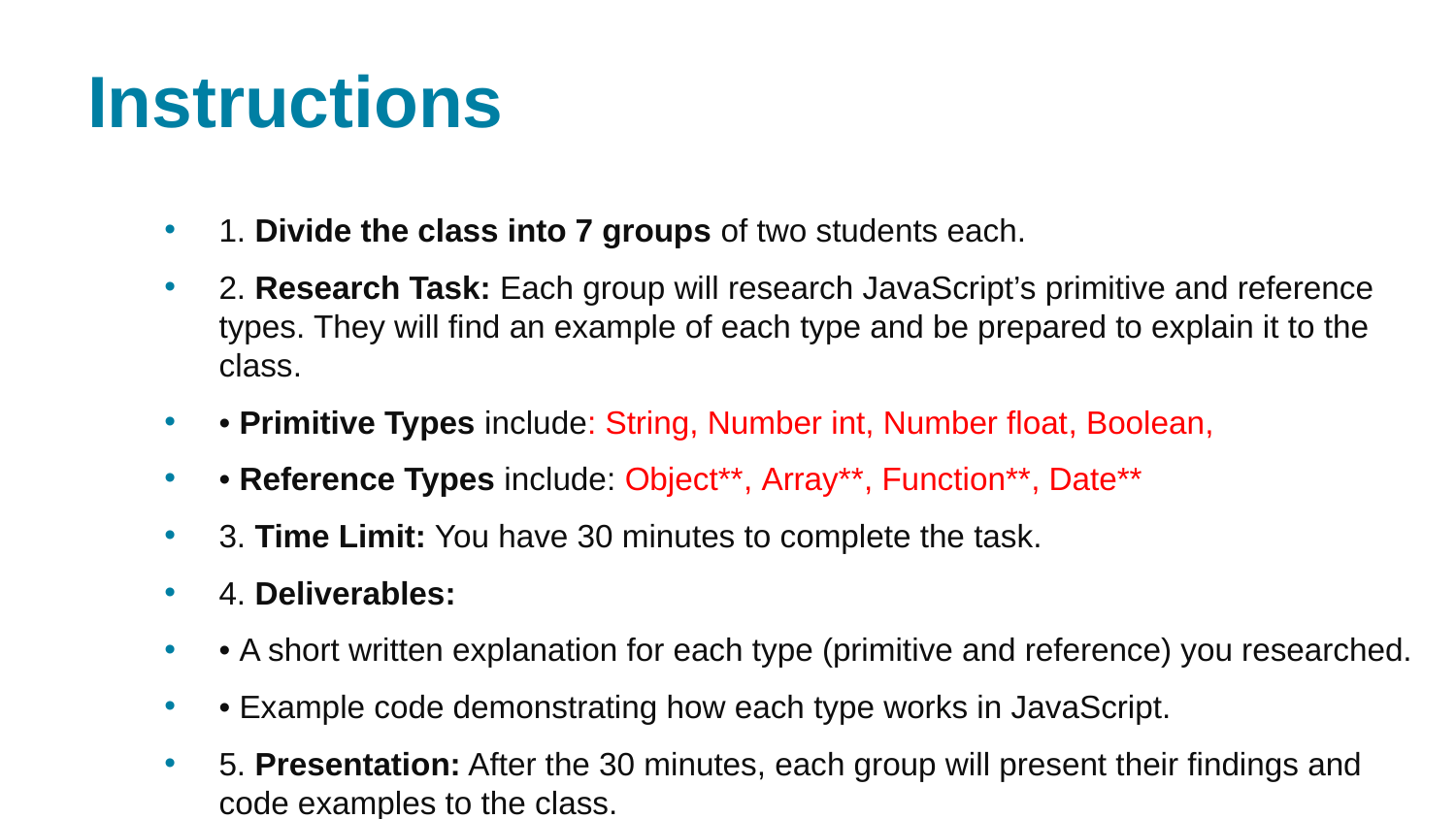

# Instructions

1. Divide the class into 7 groups of two students each.
2. Research Task: Each group will research JavaScript’s primitive and reference types. They will find an example of each type and be prepared to explain it to the class.
• Primitive Types include: String, Number int, Number float, Boolean,
• Reference Types include: Object**, Array**, Function**, Date**
3. Time Limit: You have 30 minutes to complete the task.
4. Deliverables:
• A short written explanation for each type (primitive and reference) you researched.
• Example code demonstrating how each type works in JavaScript.
5. Presentation: After the 30 minutes, each group will present their findings and code examples to the class.